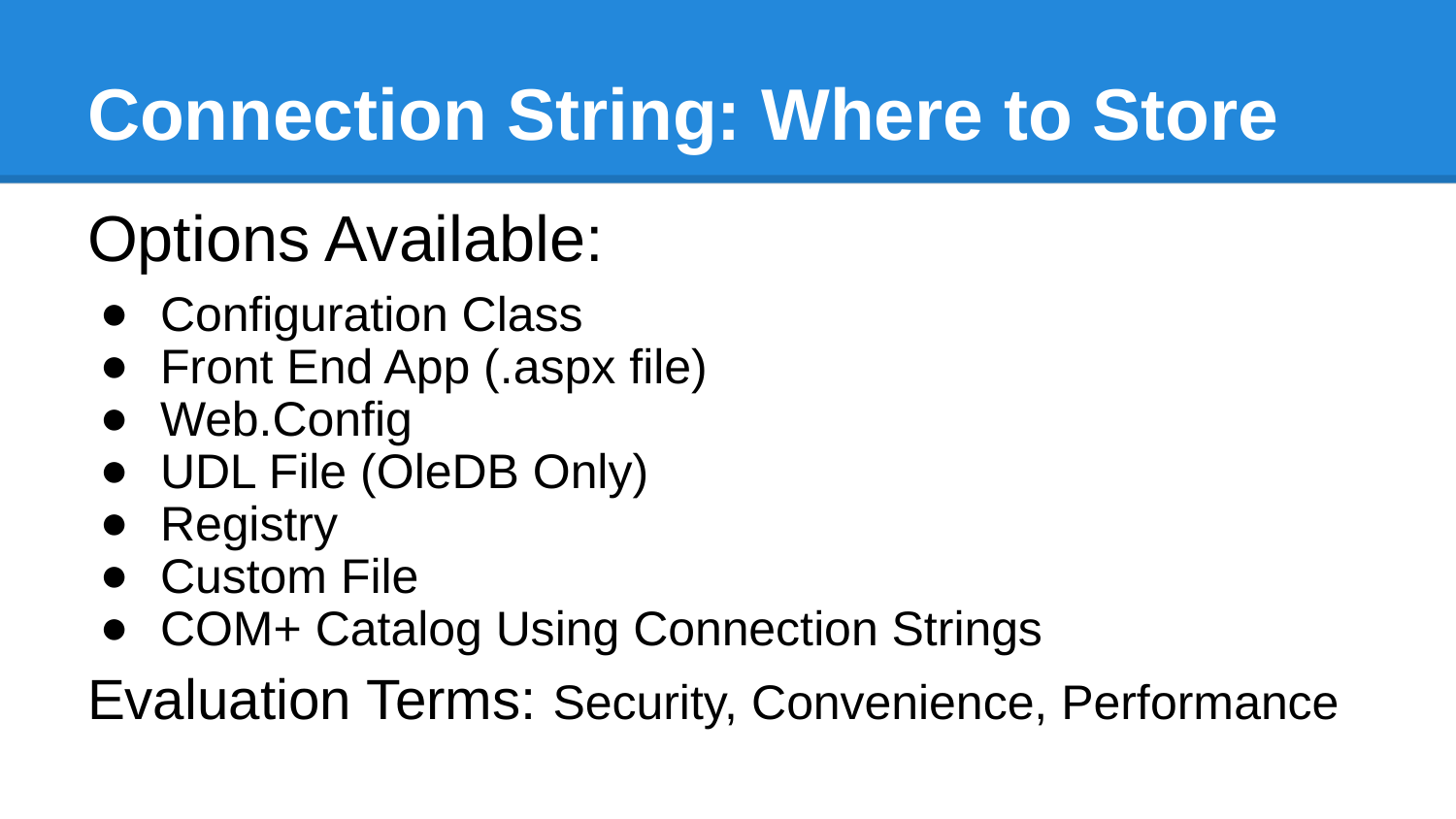

# Connection String: Where to Store
Options Available:
Configuration Class
Front End App (.aspx file)
Web.Config
UDL File (OleDB Only)
Registry
Custom File
COM+ Catalog Using Connection Strings
Evaluation Terms: Security, Convenience, Performance